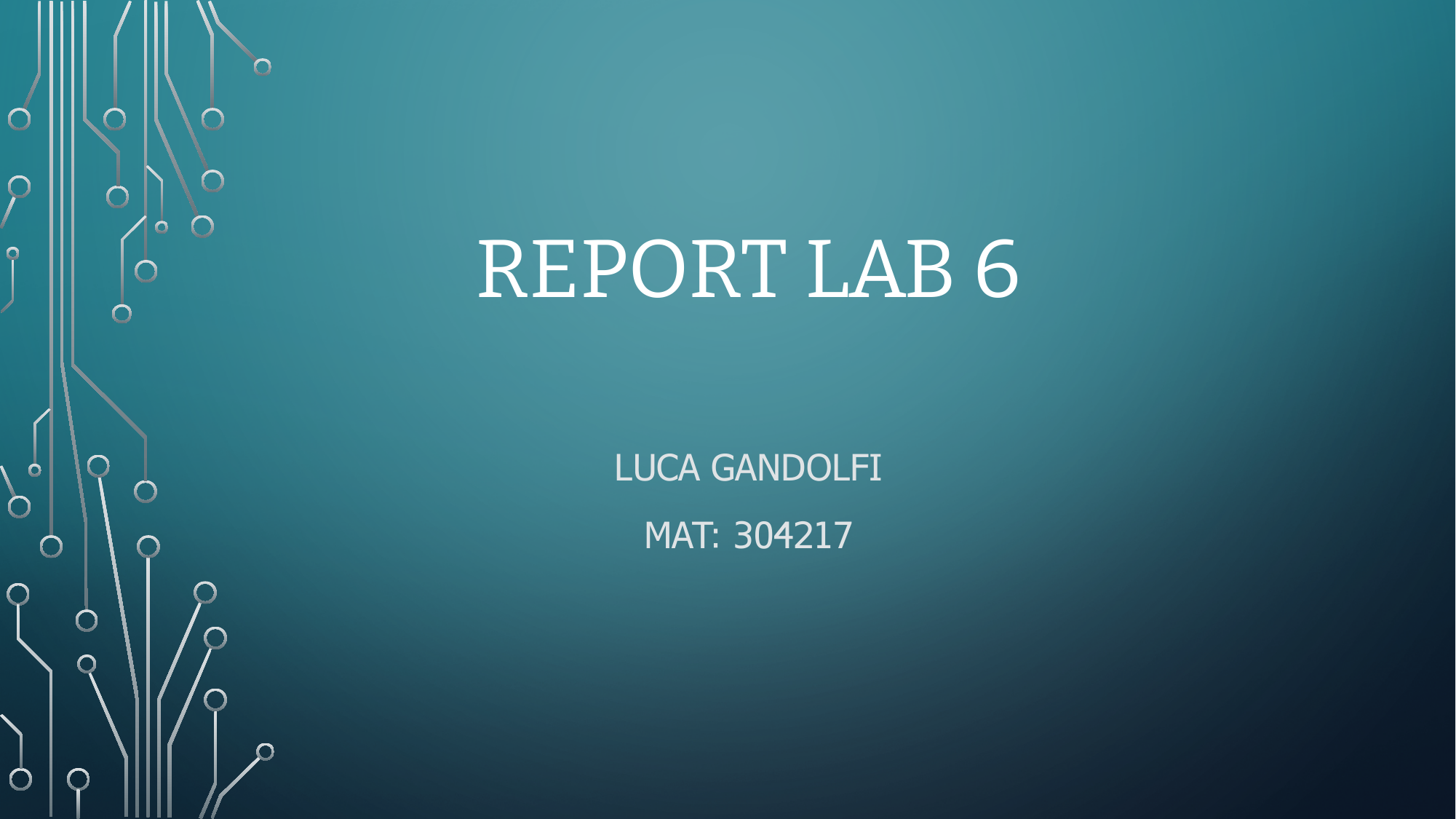

# Report lab 6
LUCA GANDOLFI
MAT: 304217